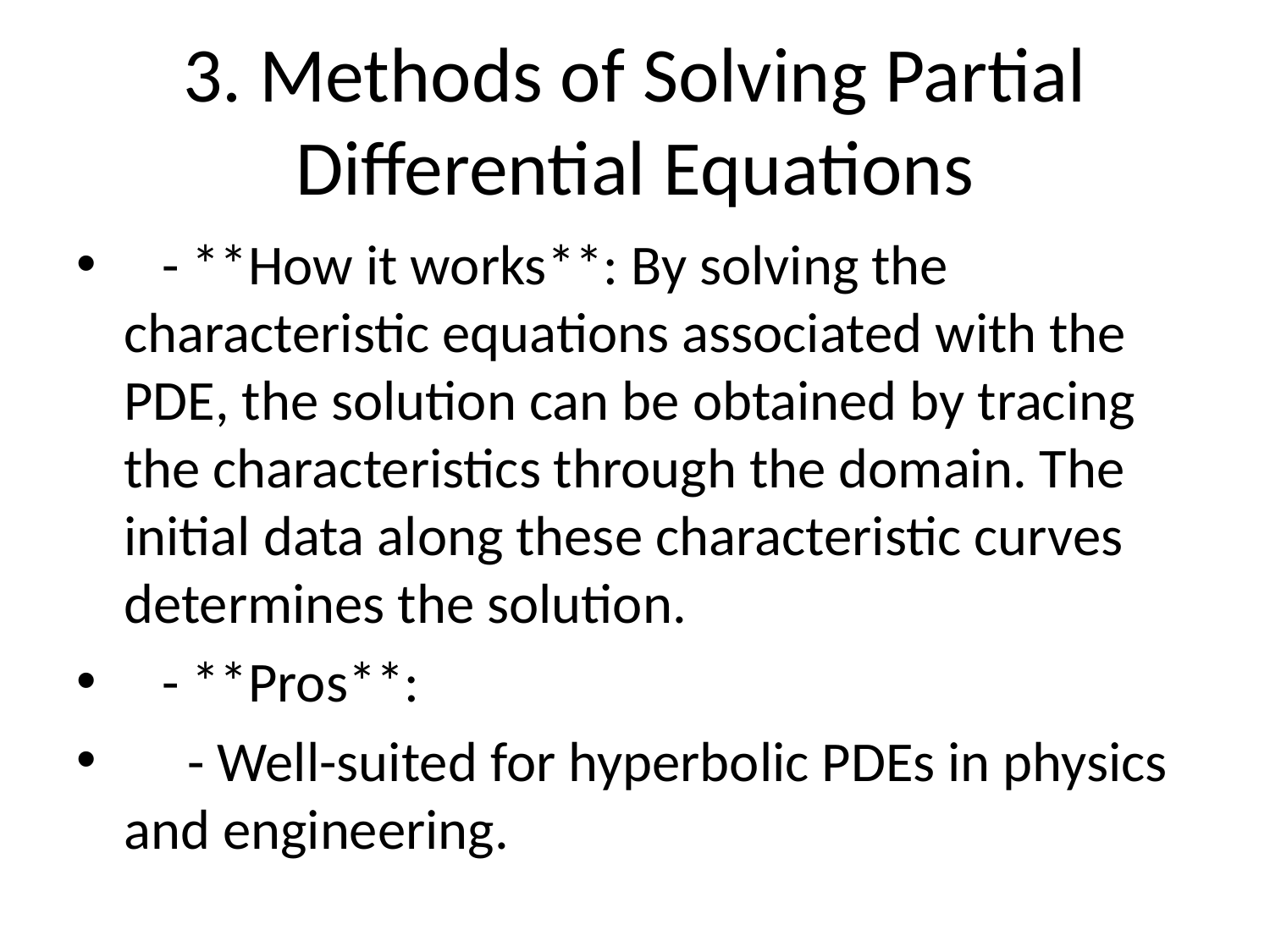

# 3. Methods of Solving Partial Differential Equations
   - **How it works**: By solving the characteristic equations associated with the PDE, the solution can be obtained by tracing the characteristics through the domain. The initial data along these characteristic curves determines the solution.
   - **Pros**:
     - Well-suited for hyperbolic PDEs in physics and engineering.